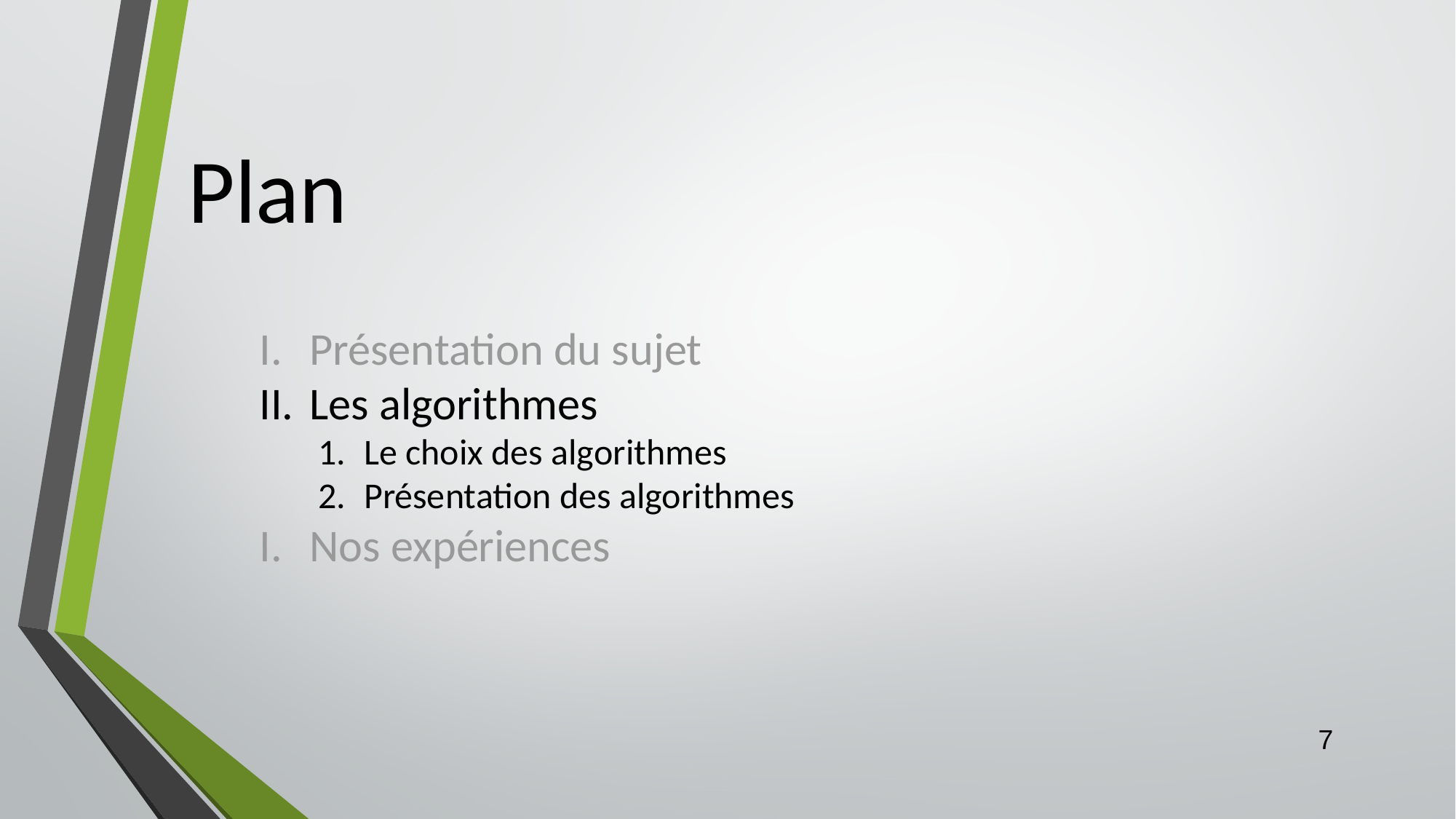

# Plan
Présentation du sujet
Les algorithmes
Le choix des algorithmes
Présentation des algorithmes
Nos expériences

7